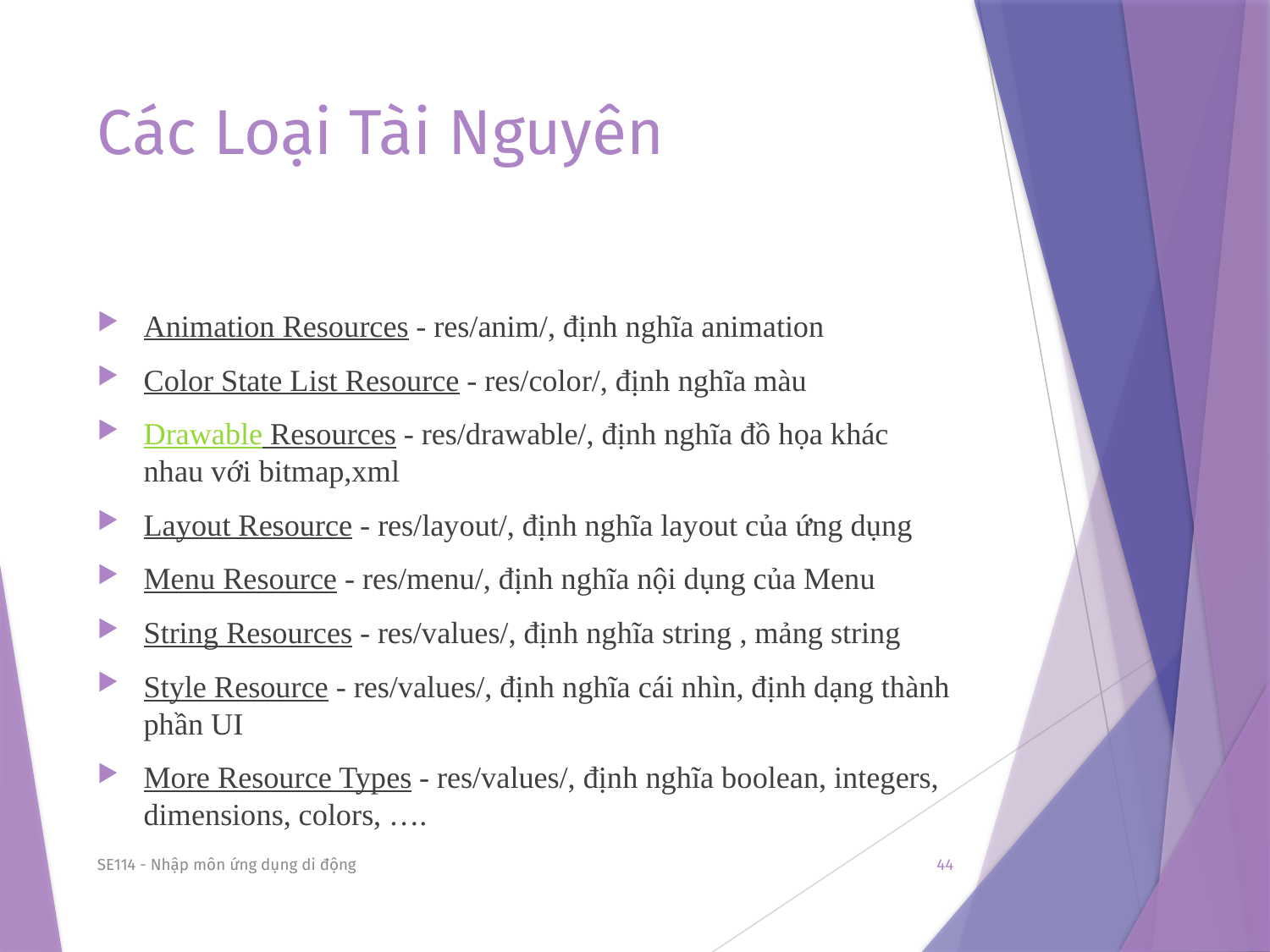

# Các Loại Tài Nguyên
Animation Resources - res/anim/, định nghĩa animation
Color State List Resource - res/color/, định nghĩa màu
Drawable Resources - res/drawable/, định nghĩa đồ họa khác nhau với bitmap,xml
Layout Resource - res/layout/, định nghĩa layout của ứng dụng
Menu Resource - res/menu/, định nghĩa nội dụng của Menu
String Resources - res/values/, định nghĩa string , mảng string
Style Resource - res/values/, định nghĩa cái nhìn, định dạng thành phần UI
More Resource Types - res/values/, định nghĩa boolean, integers, dimensions, colors, ….

SE114 - Nhập môn ứng dụng di động
44